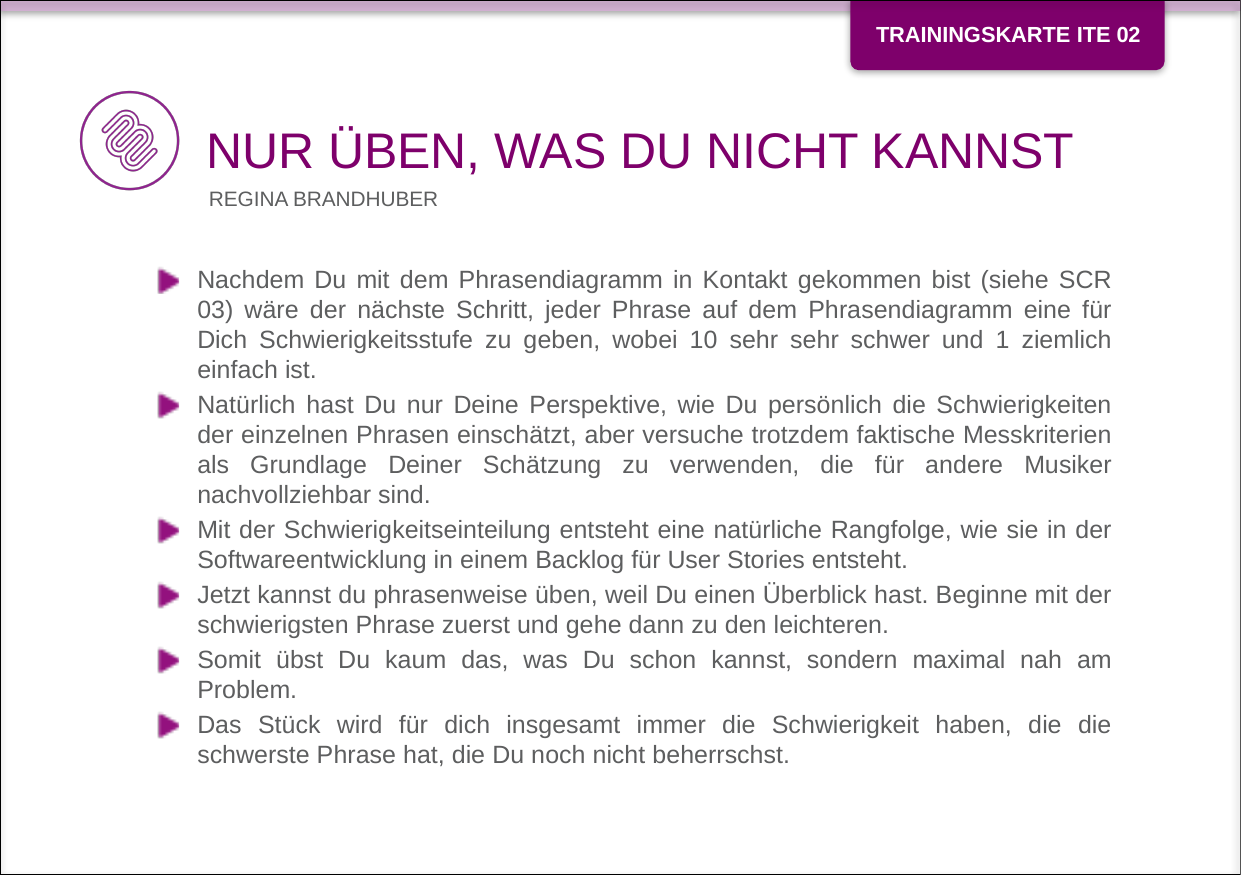

# NUR ÜBEN, WAS DU NICHT KANNST
Regina Brandhuber
Nachdem Du mit dem Phrasendiagramm in Kontakt gekommen bist (siehe SCR 03) wäre der nächste Schritt, jeder Phrase auf dem Phrasendiagramm eine für Dich Schwierigkeitsstufe zu geben, wobei 10 sehr sehr schwer und 1 ziemlich einfach ist.
Natürlich hast Du nur Deine Perspektive, wie Du persönlich die Schwierigkeiten der einzelnen Phrasen einschätzt, aber versuche trotzdem faktische Messkriterien als Grundlage Deiner Schätzung zu verwenden, die für andere Musiker nachvollziehbar sind.
Mit der Schwierigkeitseinteilung entsteht eine natürliche Rangfolge, wie sie in der Softwareentwicklung in einem Backlog für User Stories entsteht.
Jetzt kannst du phrasenweise üben, weil Du einen Überblick hast. Beginne mit der schwierigsten Phrase zuerst und gehe dann zu den leichteren.
Somit übst Du kaum das, was Du schon kannst, sondern maximal nah am Problem.
Das Stück wird für dich insgesamt immer die Schwierigkeit haben, die die schwerste Phrase hat, die Du noch nicht beherrschst.